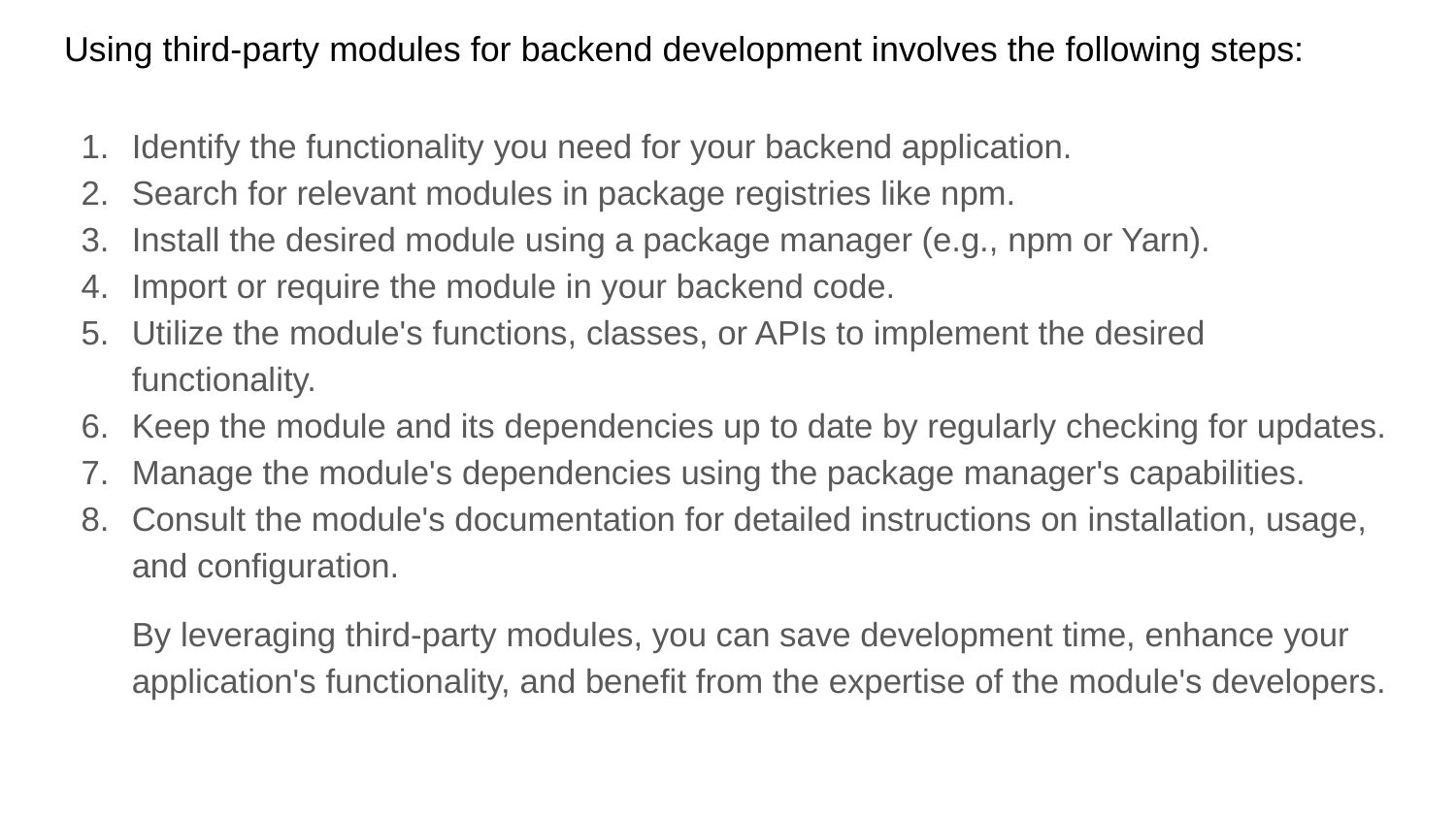

# Using third-party modules for backend development involves the following steps:
Identify the functionality you need for your backend application.
Search for relevant modules in package registries like npm.
Install the desired module using a package manager (e.g., npm or Yarn).
Import or require the module in your backend code.
Utilize the module's functions, classes, or APIs to implement the desired functionality.
Keep the module and its dependencies up to date by regularly checking for updates.
Manage the module's dependencies using the package manager's capabilities.
Consult the module's documentation for detailed instructions on installation, usage, and configuration.
By leveraging third-party modules, you can save development time, enhance your application's functionality, and benefit from the expertise of the module's developers.